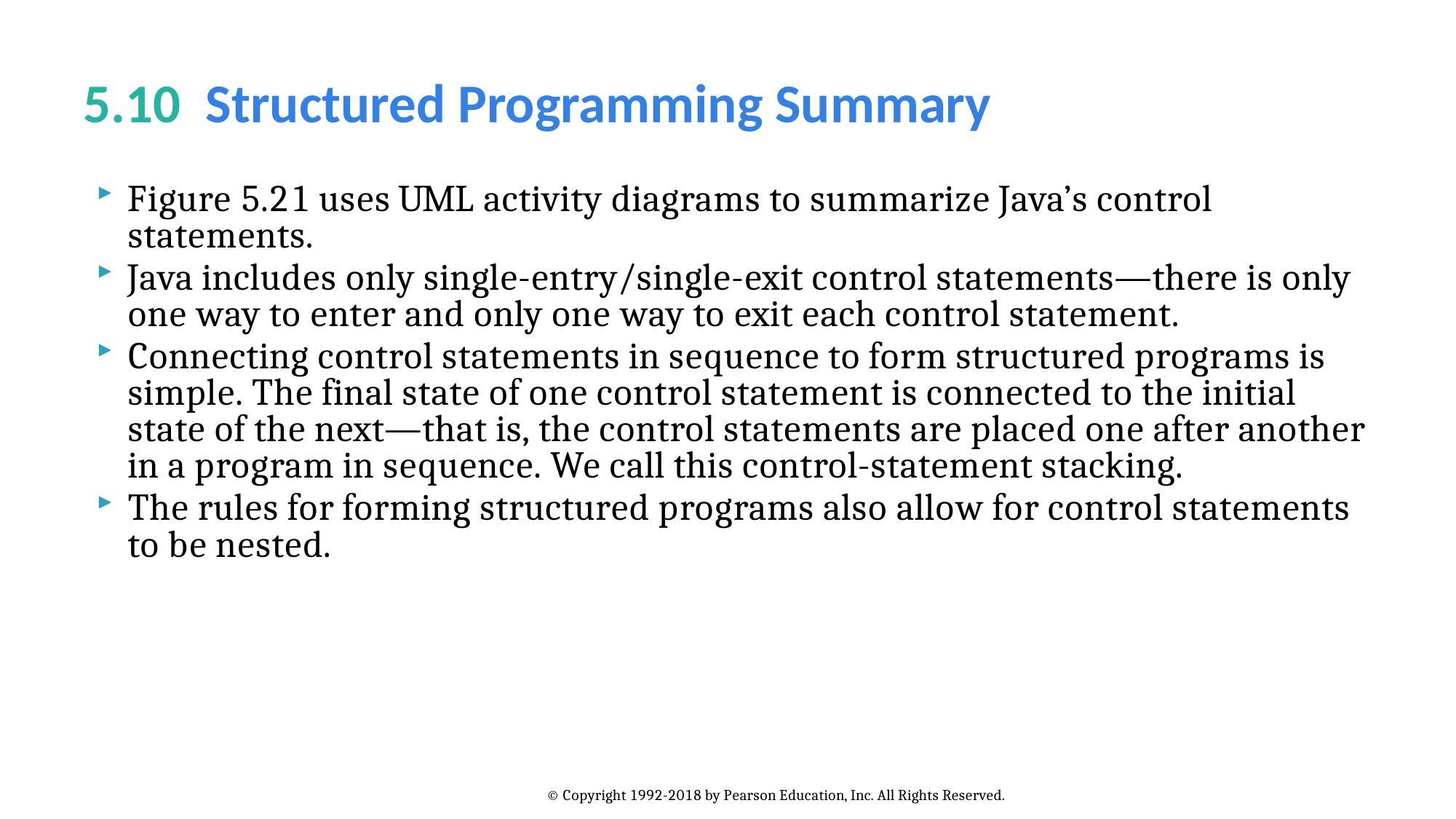

# 5.10  Structured Programming Summary
Figure 5.21 uses UML activity diagrams to summarize Java’s control statements.
Java includes only single-entry/single-exit control statements—there is only one way to enter and only one way to exit each control statement.
Connecting control statements in sequence to form structured programs is simple. The final state of one control statement is connected to the initial state of the next—that is, the control statements are placed one after another in a program in sequence. We call this control-statement stacking.
The rules for forming structured programs also allow for control statements to be nested.
© Copyright 1992-2018 by Pearson Education, Inc. All Rights Reserved.